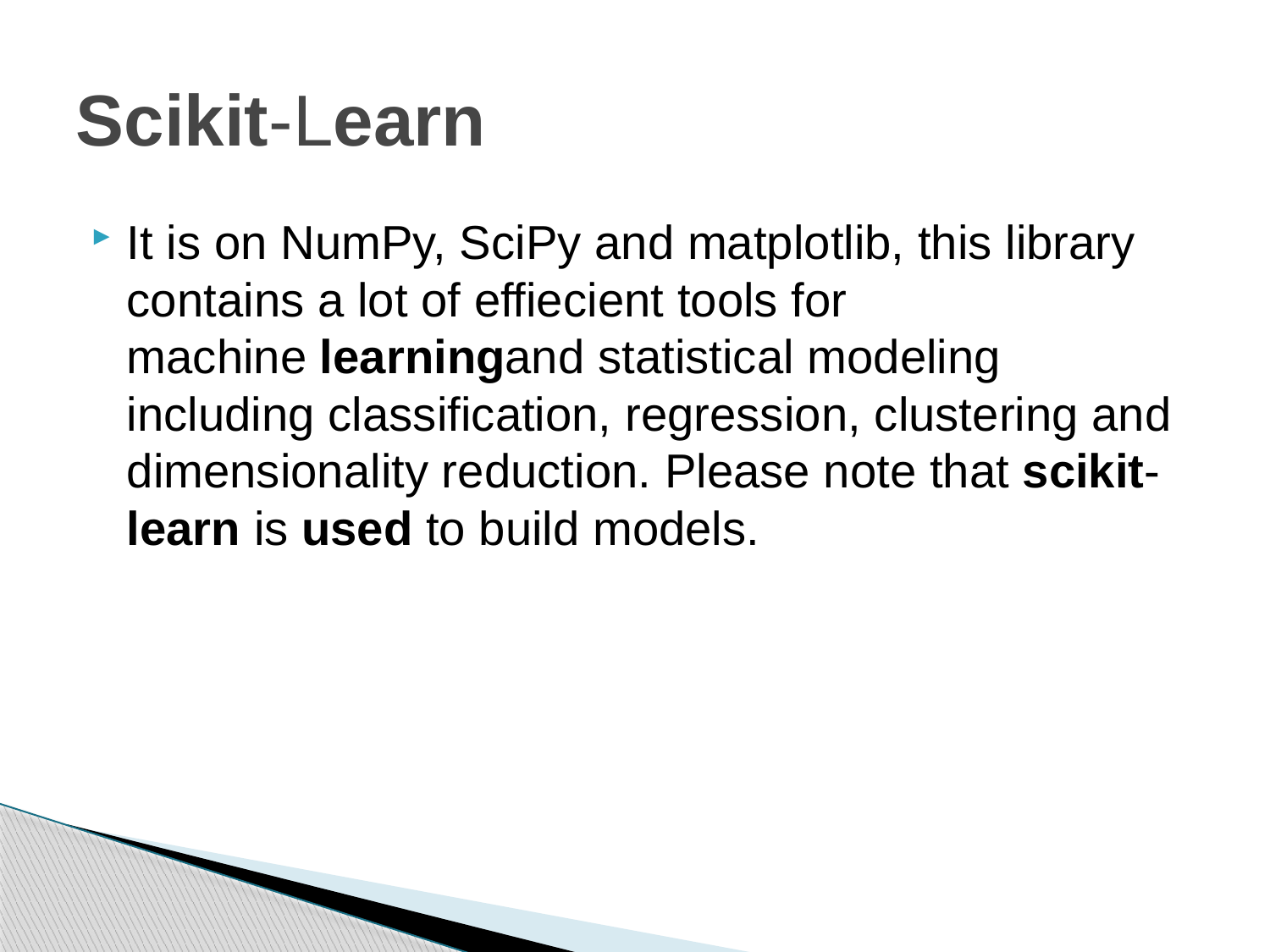

# Scikit-Learn
It is on NumPy, SciPy and matplotlib, this library contains a lot of effiecient tools for machine learningand statistical modeling including classification, regression, clustering and dimensionality reduction. Please note that scikit-learn is used to build models.